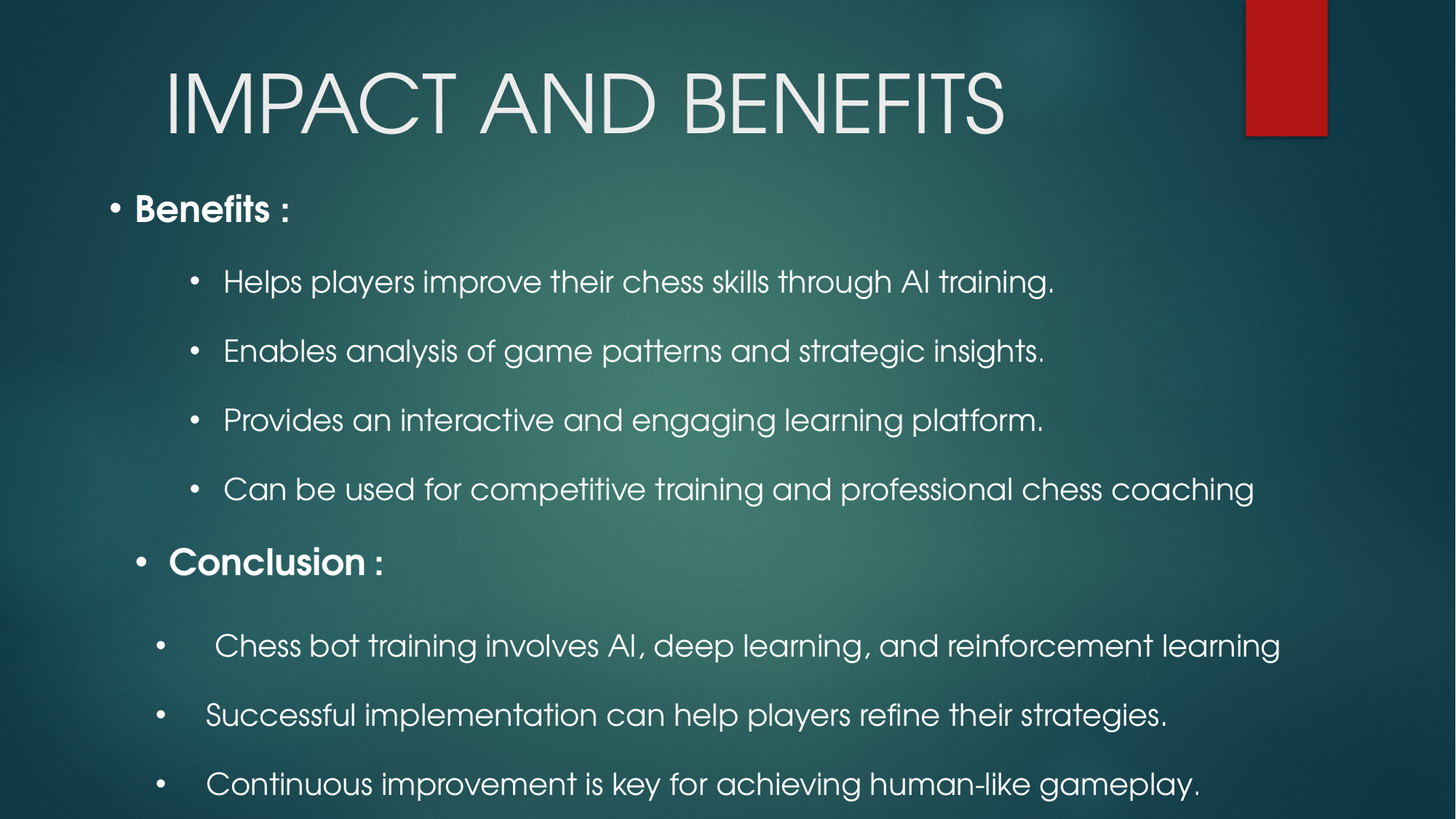

# IMPACT AND BENEFITS
Benefits :

Helps players improve their chess skills through AI training.

Enables analysis of game patterns and strategic insights.

Provides an interactive and engaging learning platform.

Can be used for competitive training and professional chess coaching

Conclusion :

   Chess bot training involves AI, deep learning, and reinforcement learning

  Successful implementation can help players refine their strategies.

  Continuous improvement is key for achieving human-like gameplay.